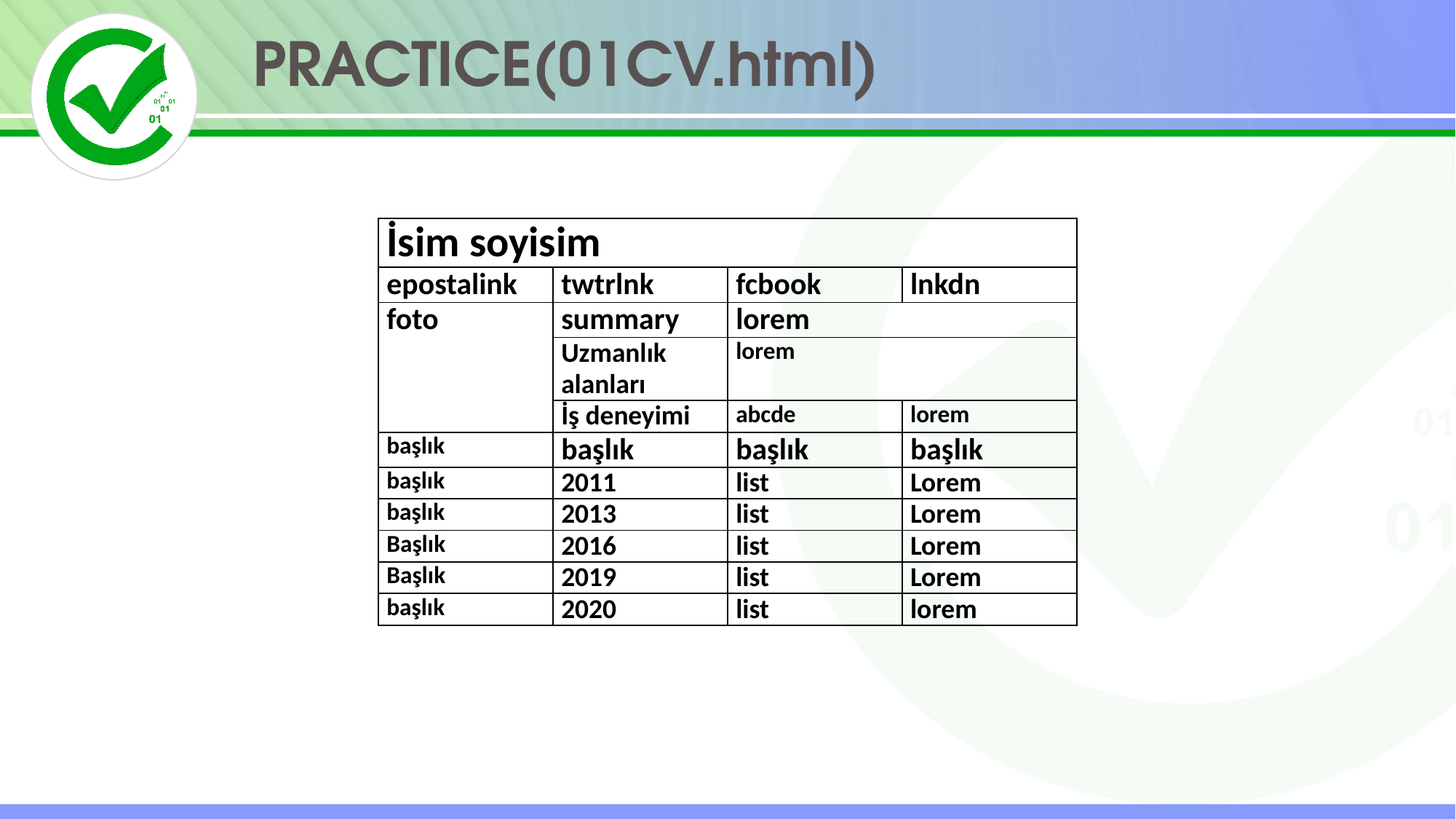

PRACTICE(01CV.html)

| İsim soyisim |  |  |  |
| --- | --- | --- | --- |
| epostalink | twtrlnk | fcbook | lnkdn |
| foto | summary | lorem |  |
|  | Uzmanlık alanları | lorem |  |
|  | İş deneyimi | abcde | lorem |
| başlık | başlık | başlık | başlık |
| başlık | 2011 | list | Lorem |
| başlık | 2013 | list | Lorem |
| Başlık | 2016 | list | Lorem |
| Başlık | 2019 | list | Lorem |
| başlık | 2020 | list | lorem |